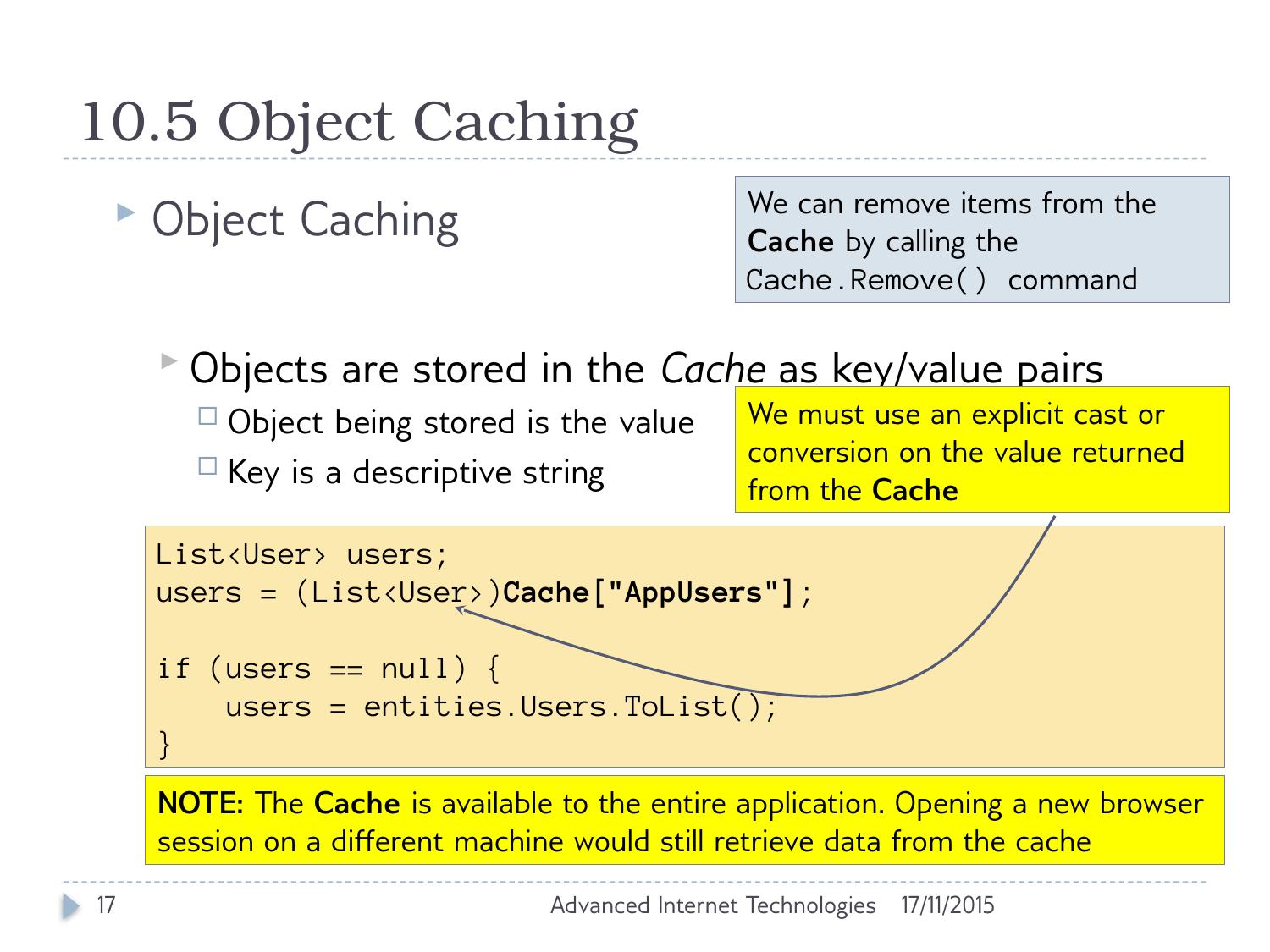

# 10.5 Object Caching
We can remove items from the Cache by calling the Cache.Remove() command
Object Caching

Objects are stored in the Cache as key/value pairs
Object being stored is the value
Key is a descriptive string

We must use an explicit cast or conversion on the value returned from the Cache

List<User> users;
users = (List<User>)Cache["AppUsers"];

if (users == null) {
    users = entities.Users.ToList();
}
NOTE: The Cache is available to the entire application. Opening a new browser session on a different machine would still retrieve data from the cache
17
Advanced Internet Technologies
17/11/2015